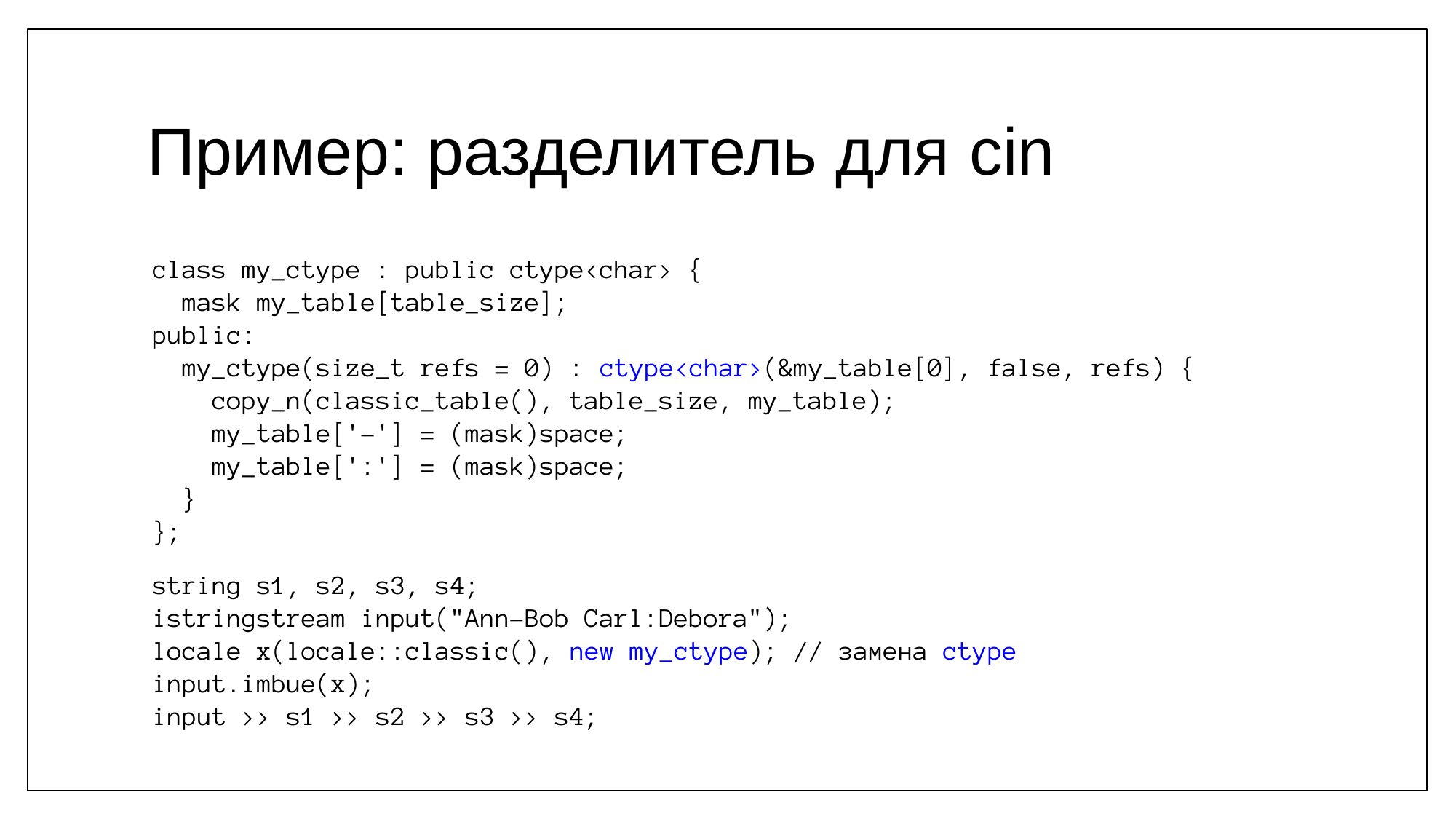

# Пример: разделитель для cin
class my_ctype : public ctype<char> {
  mask my_table[table_size];
public:
  my_ctype(size_t refs = 0) : ctype<char>(&my_table[0], false, refs) {
    copy_n(classic_table(), table_size, my_table);
    my_table['-'] = (mask)space;
    my_table[':'] = (mask)space;
  }
};
string s1, s2, s3, s4;
istringstream input("Ann-Bob Carl:Debora");
locale x(locale::classic(), new my_ctype); // замена ctype
input.imbue(x);
input >> s1 >> s2 >> s3 >> s4;